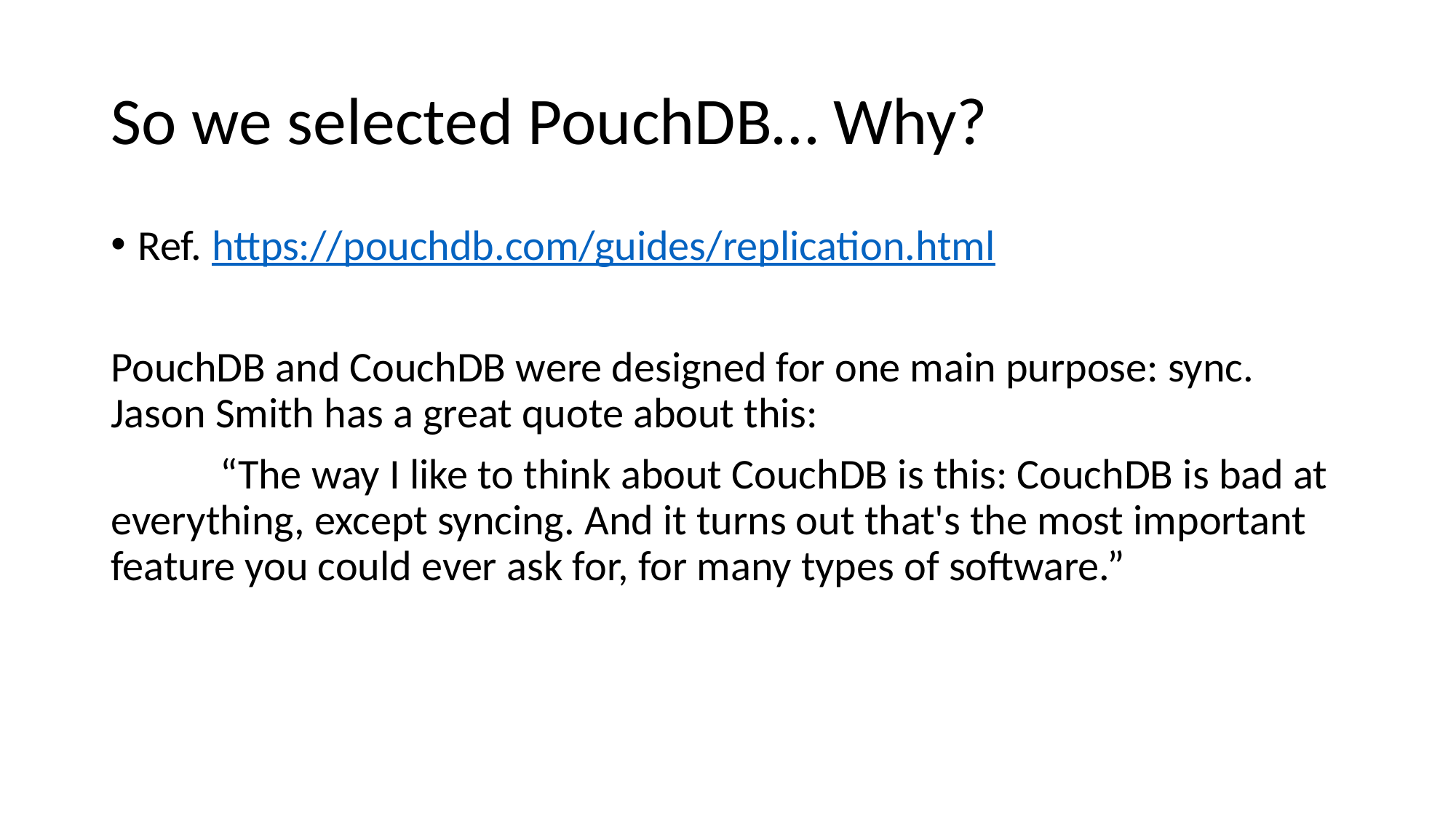

# So we selected PouchDB… Why?
Ref. https://pouchdb.com/guides/replication.html

PouchDB and CouchDB were designed for one main purpose: sync. Jason Smith has a great quote about this:
	“The way I like to think about CouchDB is this: CouchDB is bad at everything, except syncing. And it turns out that's the most important feature you could ever ask for, for many types of software.”